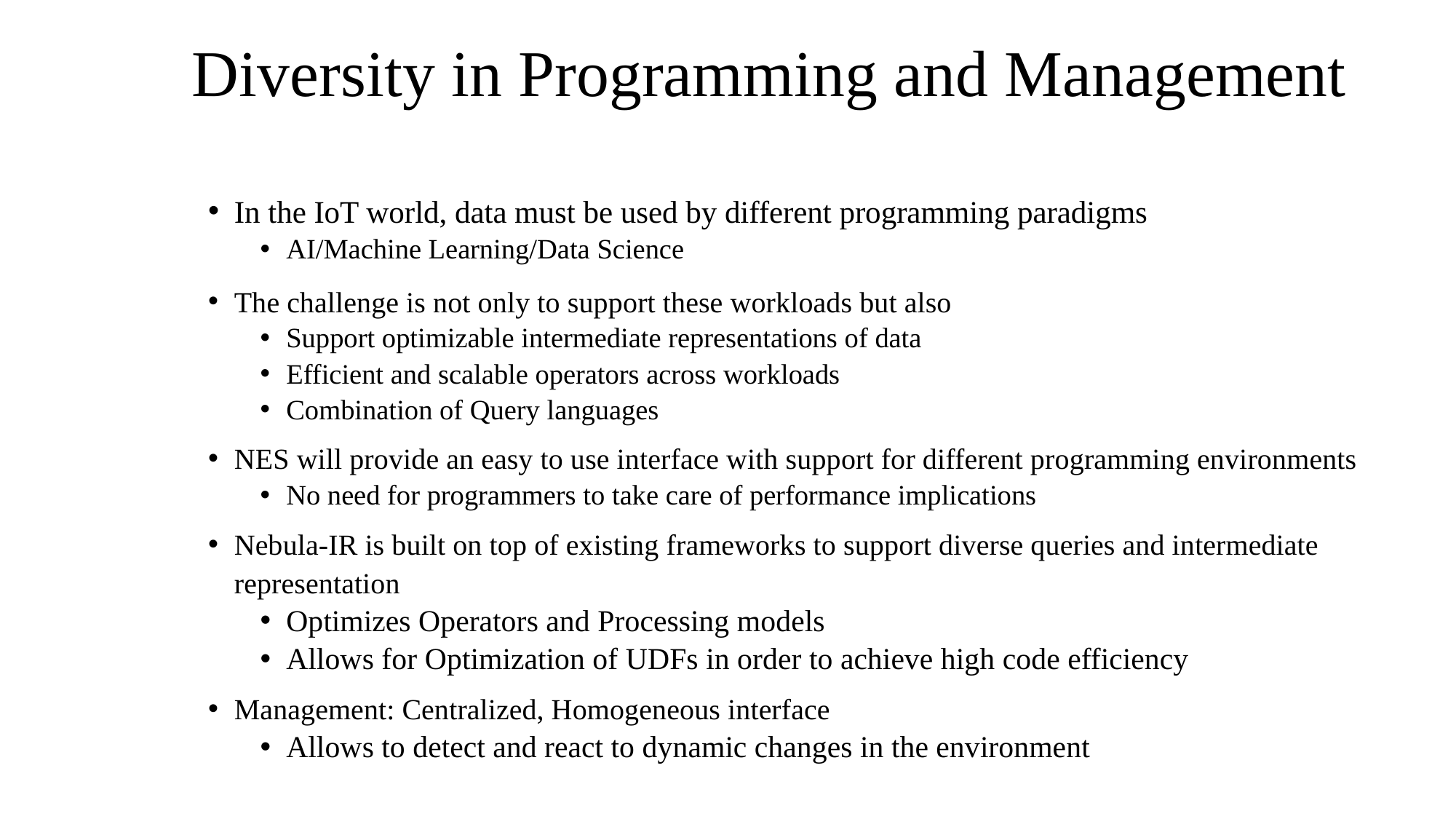

# Diversity in Programming and Management
In the IoT world, data must be used by different programming paradigms
AI/Machine Learning/Data Science
The challenge is not only to support these workloads but also
Support optimizable intermediate representations of data
Efficient and scalable operators across workloads
Combination of Query languages
NES will provide an easy to use interface with support for different programming environments
No need for programmers to take care of performance implications
Nebula-IR is built on top of existing frameworks to support diverse queries and intermediate representation
Optimizes Operators and Processing models
Allows for Optimization of UDFs in order to achieve high code efficiency
Management: Centralized, Homogeneous interface
Allows to detect and react to dynamic changes in the environment